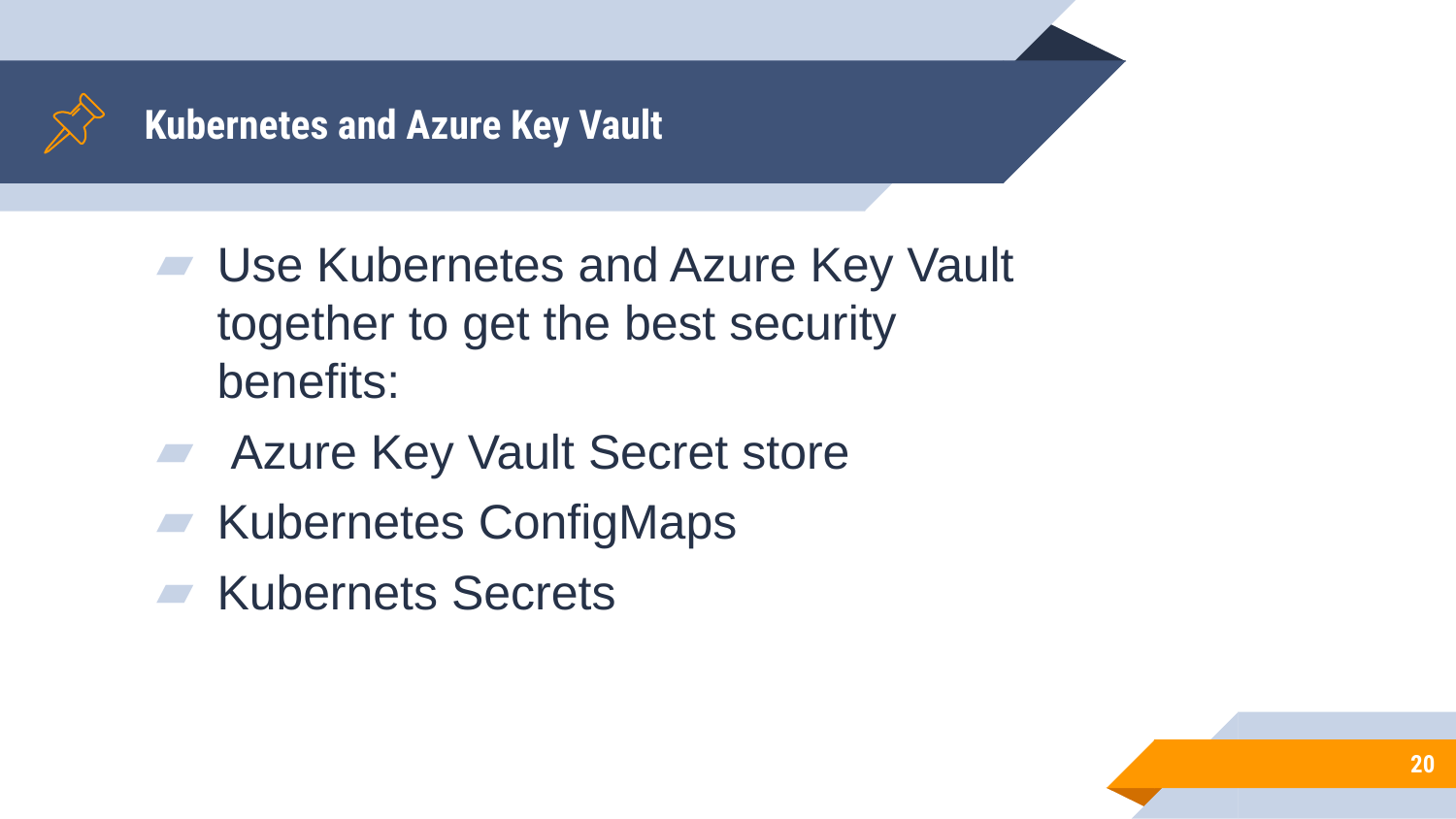

# Kubernetes and Azure Key Vault

Use Kubernetes and Azure Key Vault together to get the best security benefits:
 Azure Key Vault Secret store
Kubernetes ConfigMaps
Kubernets Secrets

20